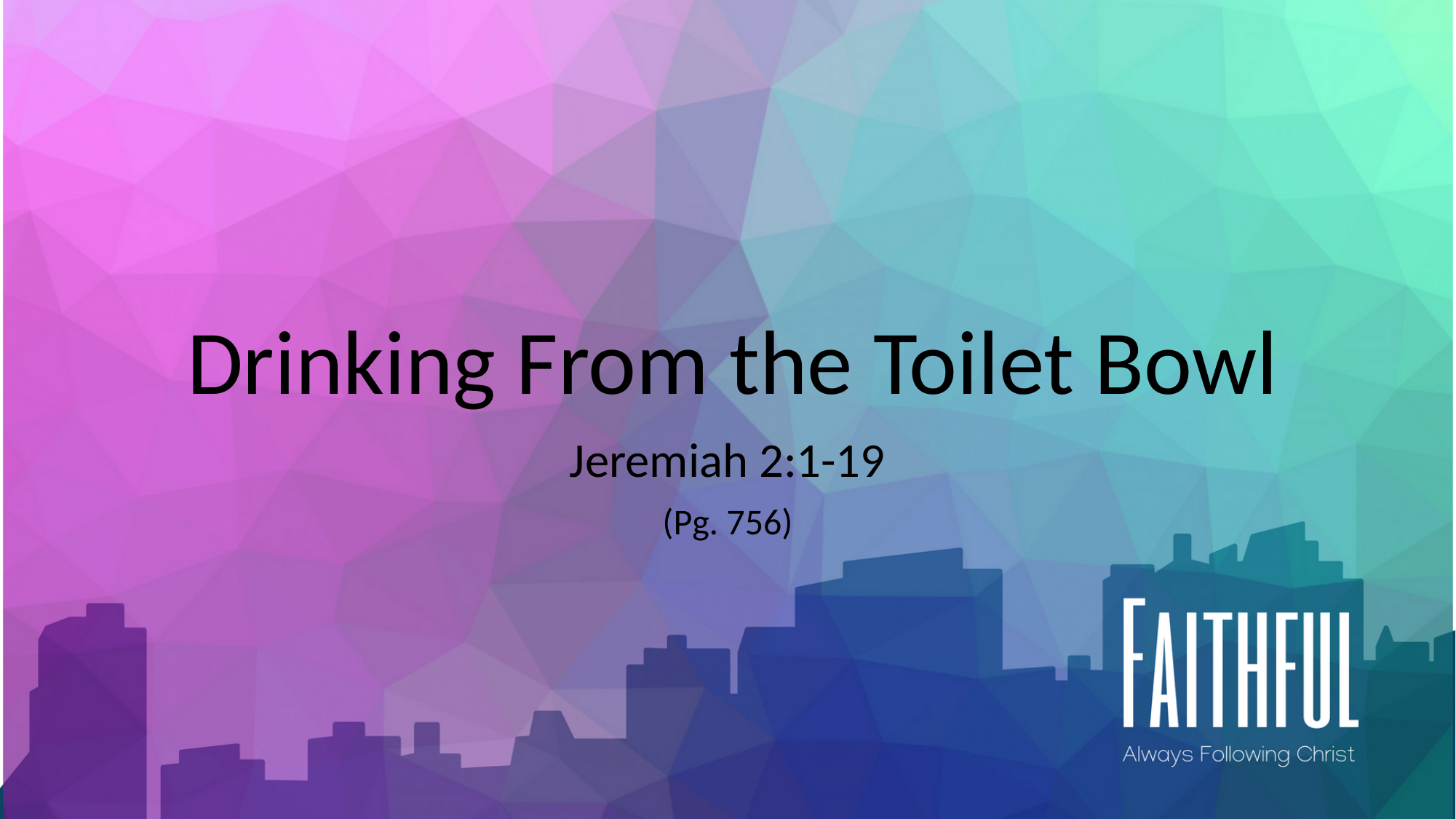

# Drinking From the Toilet Bowl
Jeremiah 2:1-19
(Pg. 756)